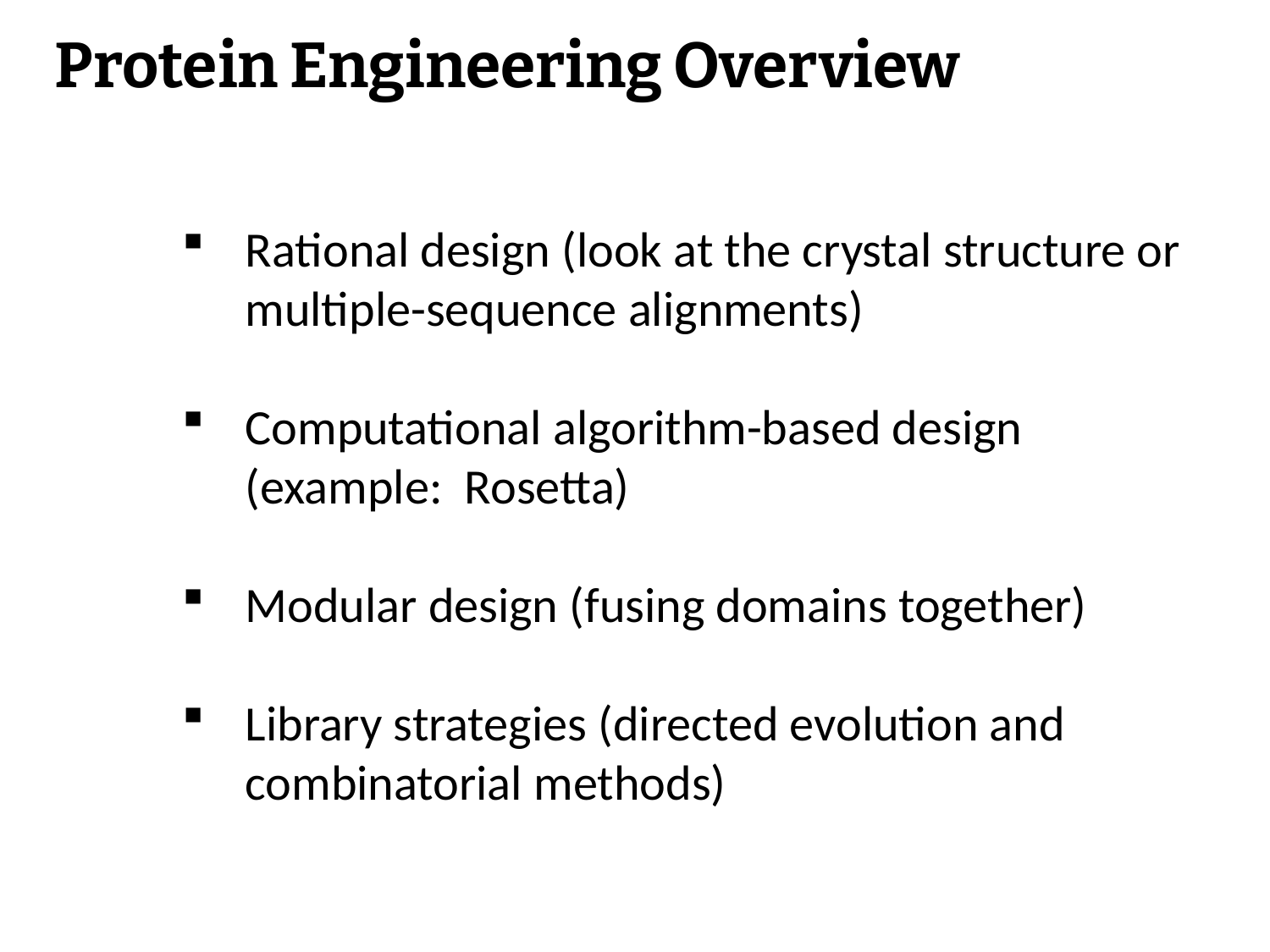

Protein Engineering Overview
Rational design (look at the crystal structure or multiple-sequence alignments)

Computational algorithm-based design (example:  Rosetta)

Modular design (fusing domains together)

Library strategies (directed evolution and combinatorial methods)